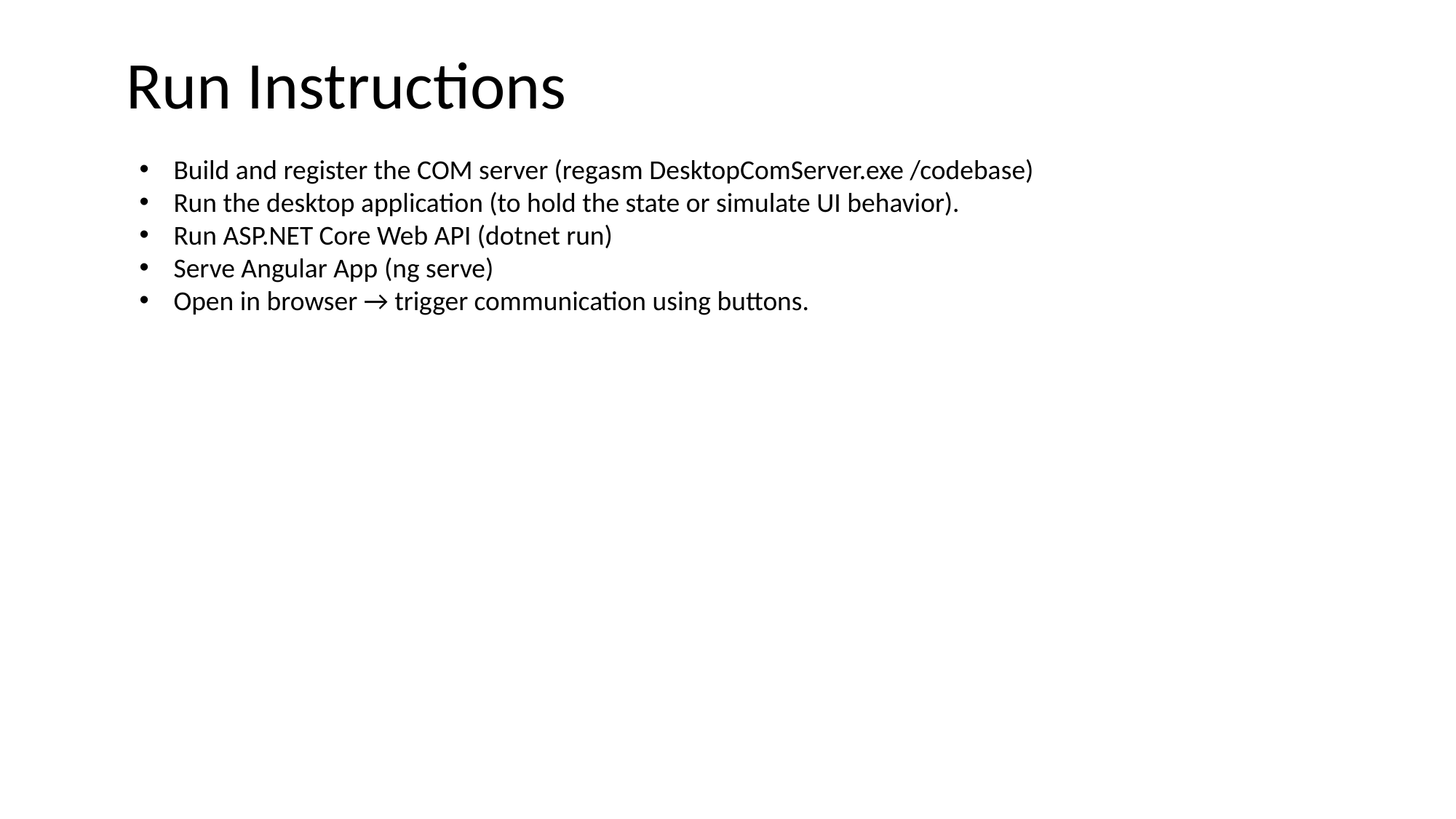

# Run Instructions
Build and register the COM server (regasm DesktopComServer.exe /codebase)
Run the desktop application (to hold the state or simulate UI behavior).
Run ASP.NET Core Web API (dotnet run)
Serve Angular App (ng serve)
Open in browser → trigger communication using buttons.